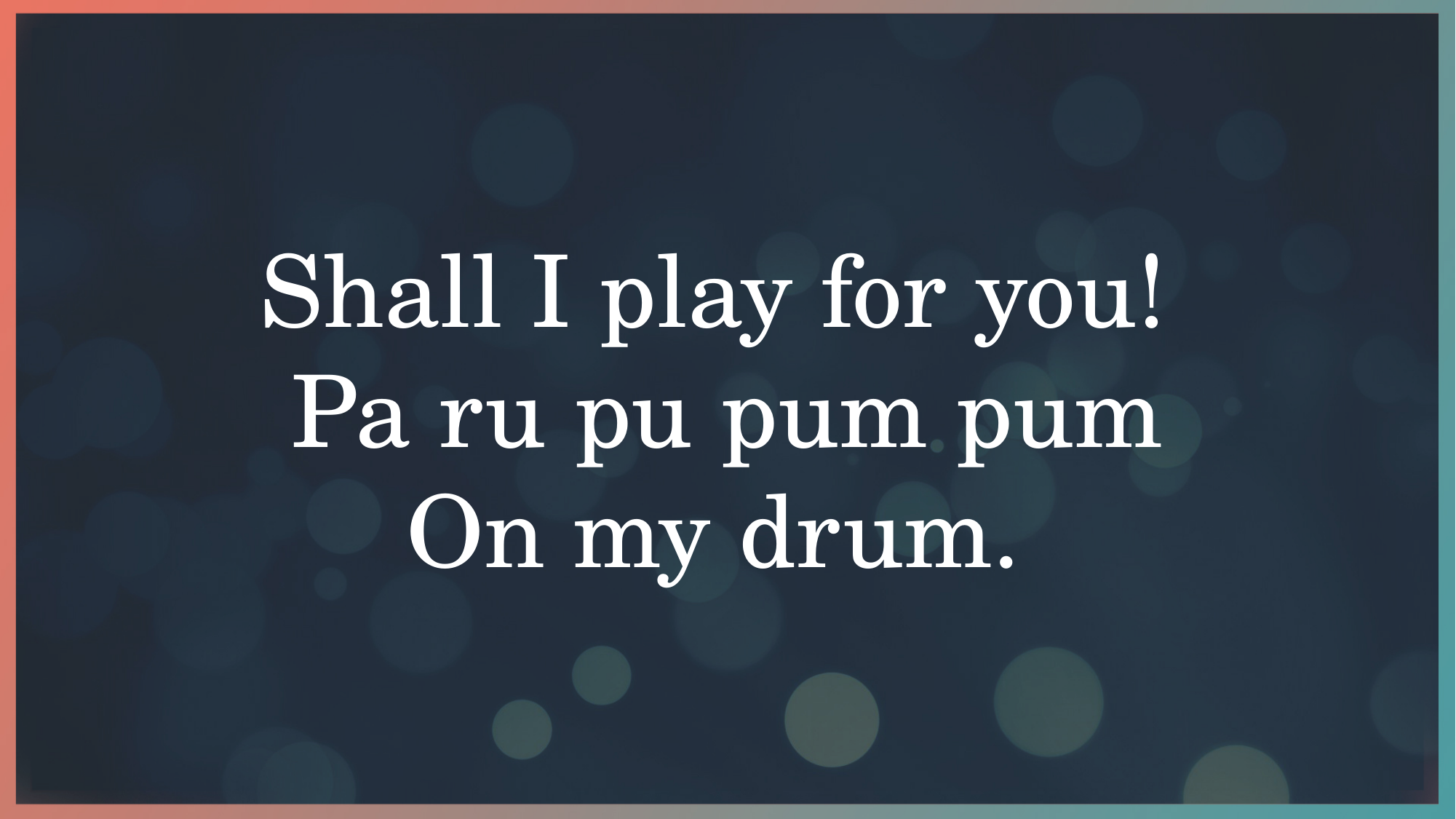

Shall I play for you!
Pa ru pu pum pum
On my drum.